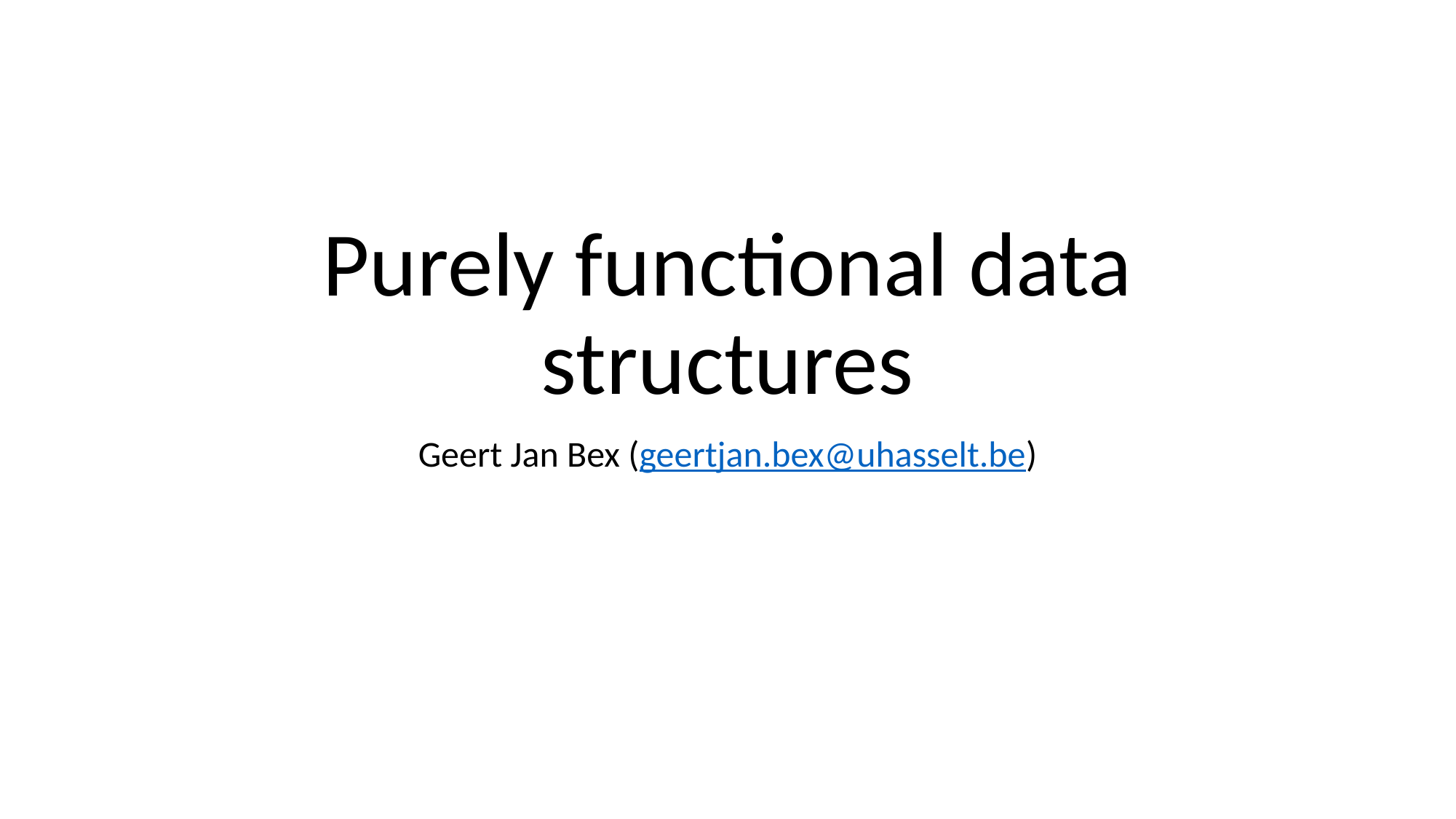

# Purely functional data structures
Geert Jan Bex (geertjan.bex@uhasselt.be)